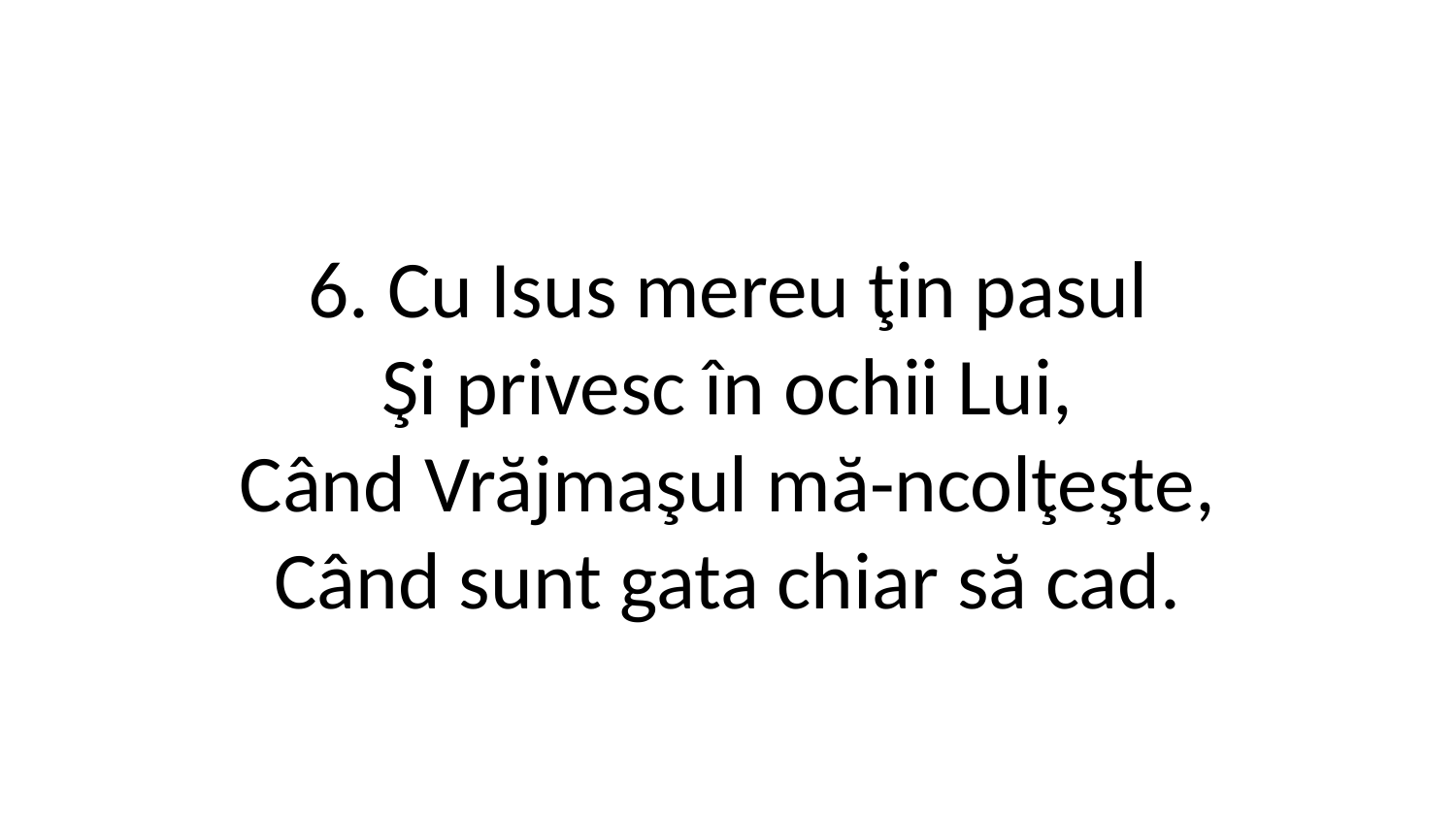

6. Cu Isus mereu ţin pasul
Şi privesc în ochii Lui,
Când Vrăjmaşul mă-ncolţeşte,
Când sunt gata chiar să cad.